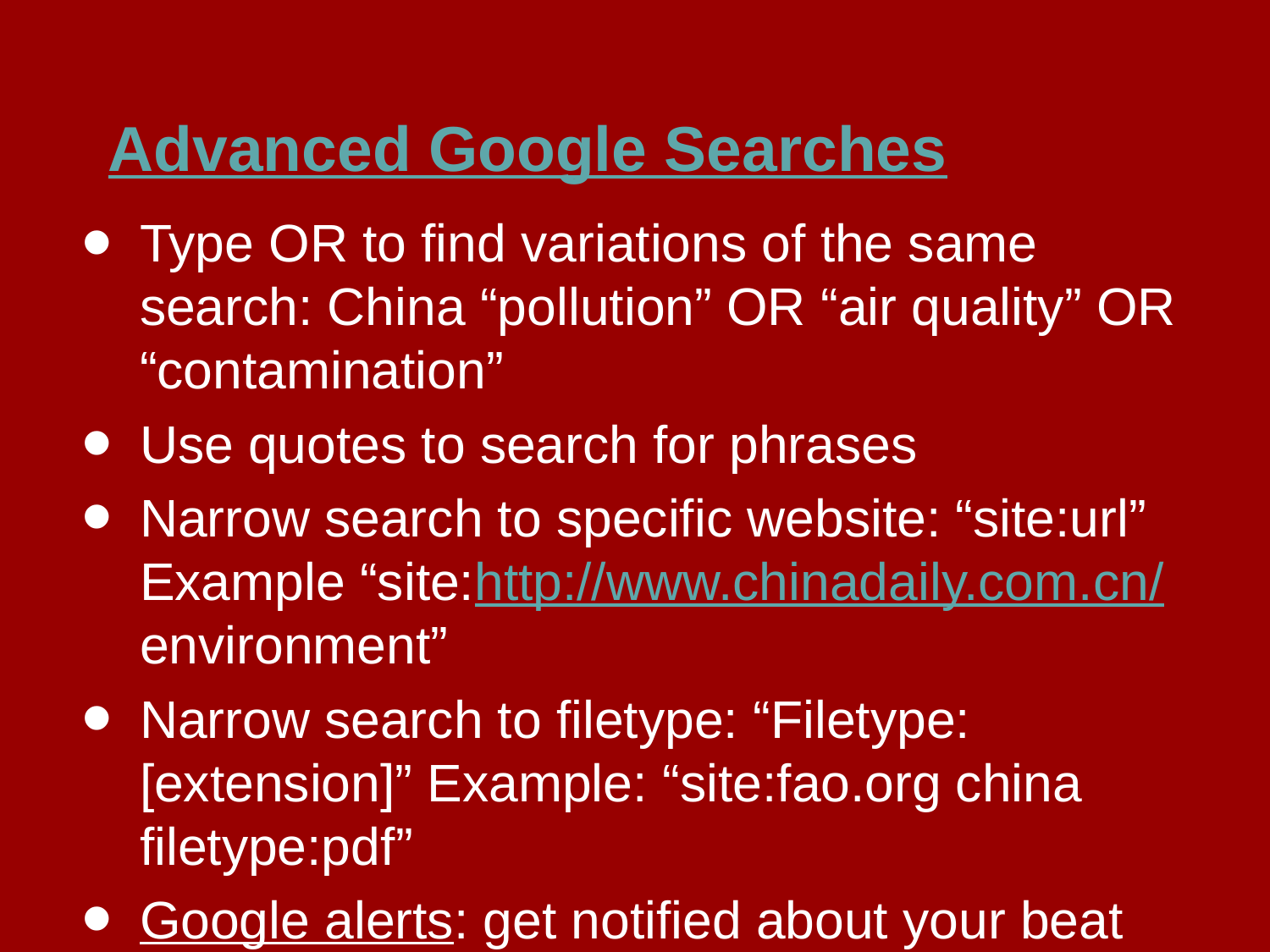

# Advanced Google Searches
Type OR to find variations of the same search: China “pollution” OR “air quality” OR “contamination”
Use quotes to search for phrases
Narrow search to specific website: “site:url” Example “site:http://www.chinadaily.com.cn/ environment”
Narrow search to filetype: “Filetype:[extension]” Example: “site:fao.org china filetype:pdf”
Google alerts: get notified about your beat